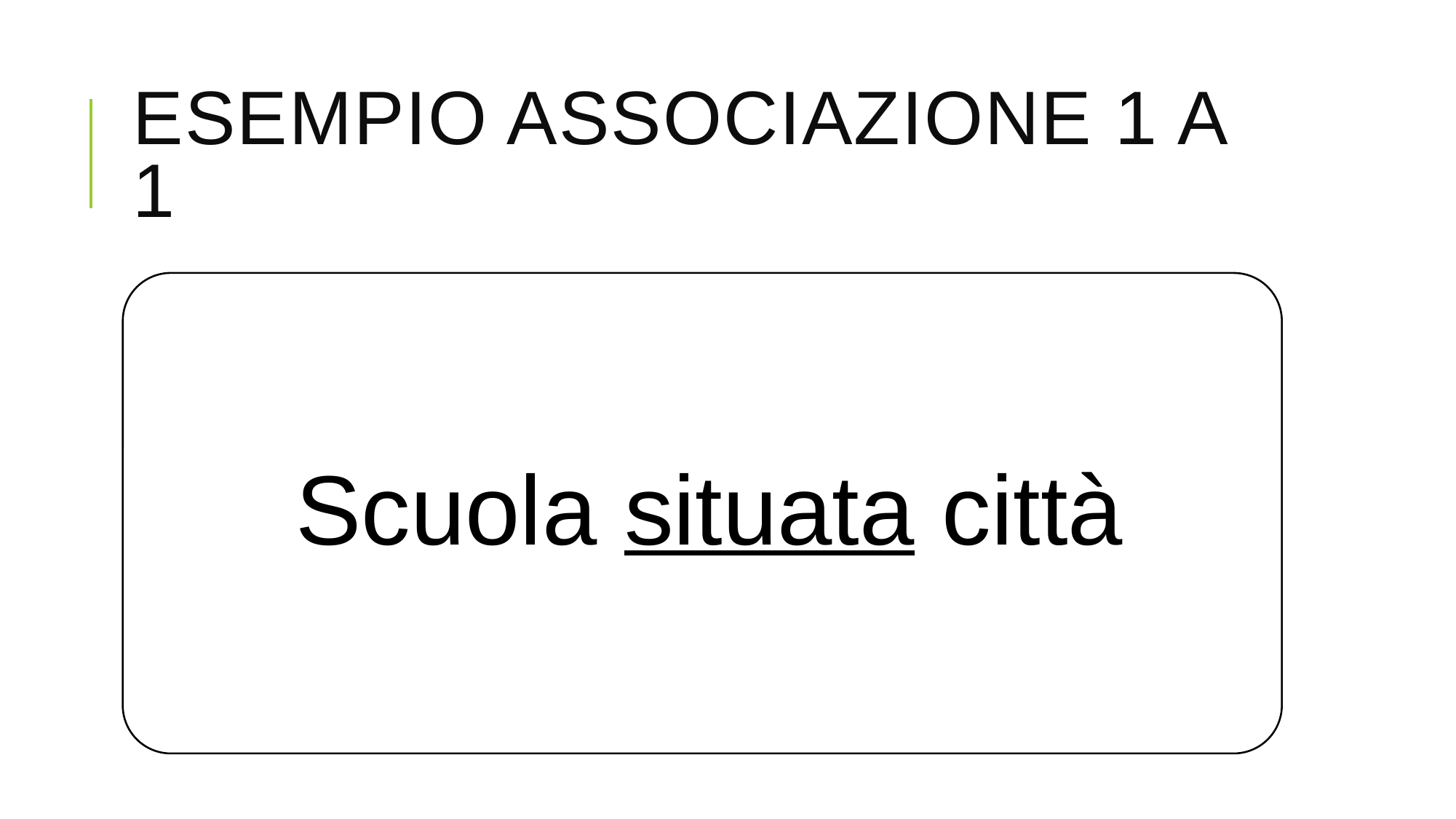

# Esempio associazione 1 a 1
Scuola situata città